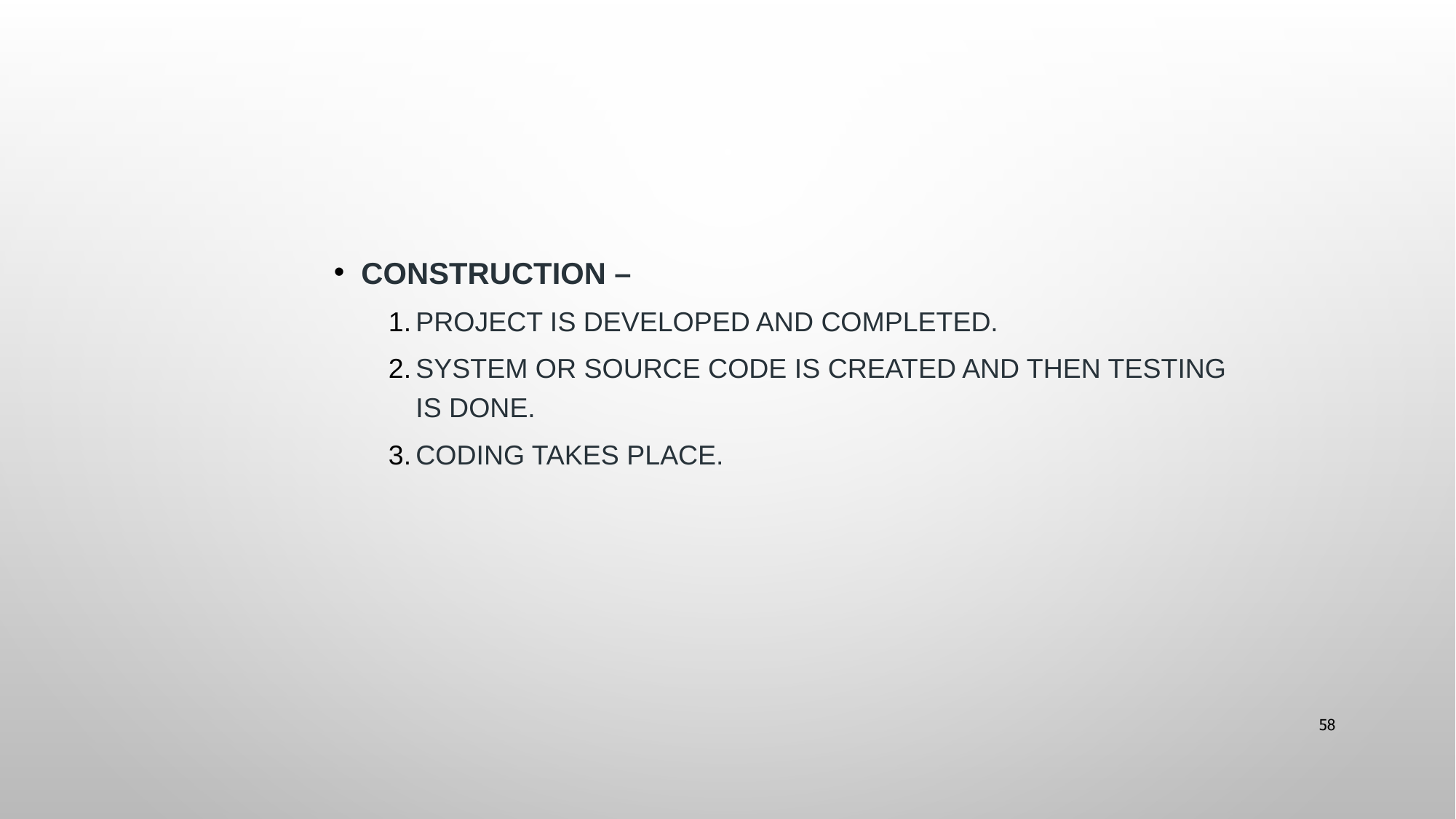

#
Construction –
Project is developed and completed.
System or source code is created and then testing is done.
Coding takes place.

58